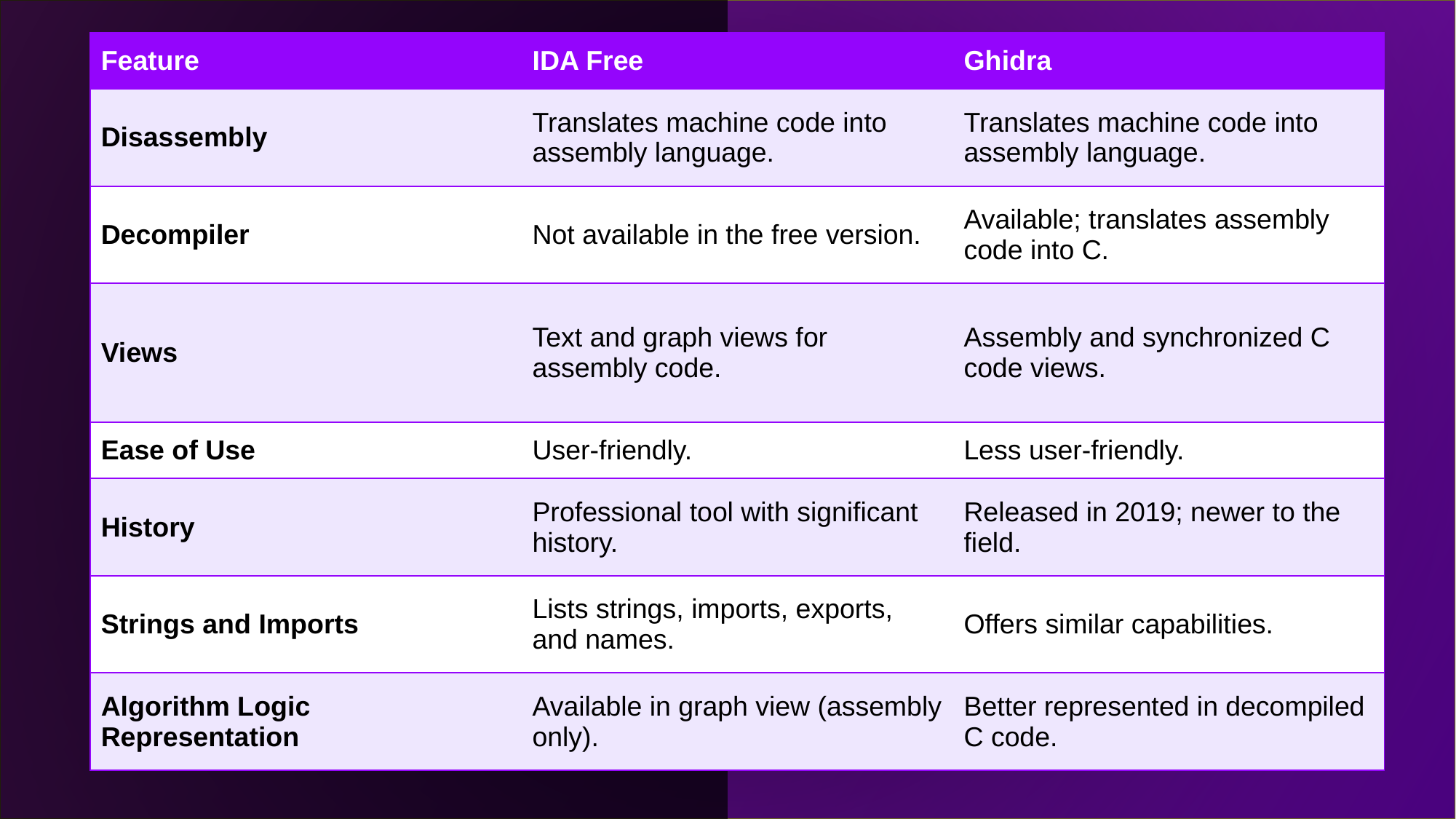

| Feature | IDA Free | Ghidra |
| --- | --- | --- |
| Disassembly | Translates machine code into assembly language. | Translates machine code into assembly language. |
| Decompiler | Not available in the free version. | Available; translates assembly code into C. |
| Views | Text and graph views for assembly code. | Assembly and synchronized C code views. |
| Ease of Use | User-friendly. | Less user-friendly. |
| History | Professional tool with significant history. | Released in 2019; newer to the field. |
| Strings and Imports | Lists strings, imports, exports, and names. | Offers similar capabilities. |
| Algorithm Logic Representation | Available in graph view (assembly only). | Better represented in decompiled C code. |